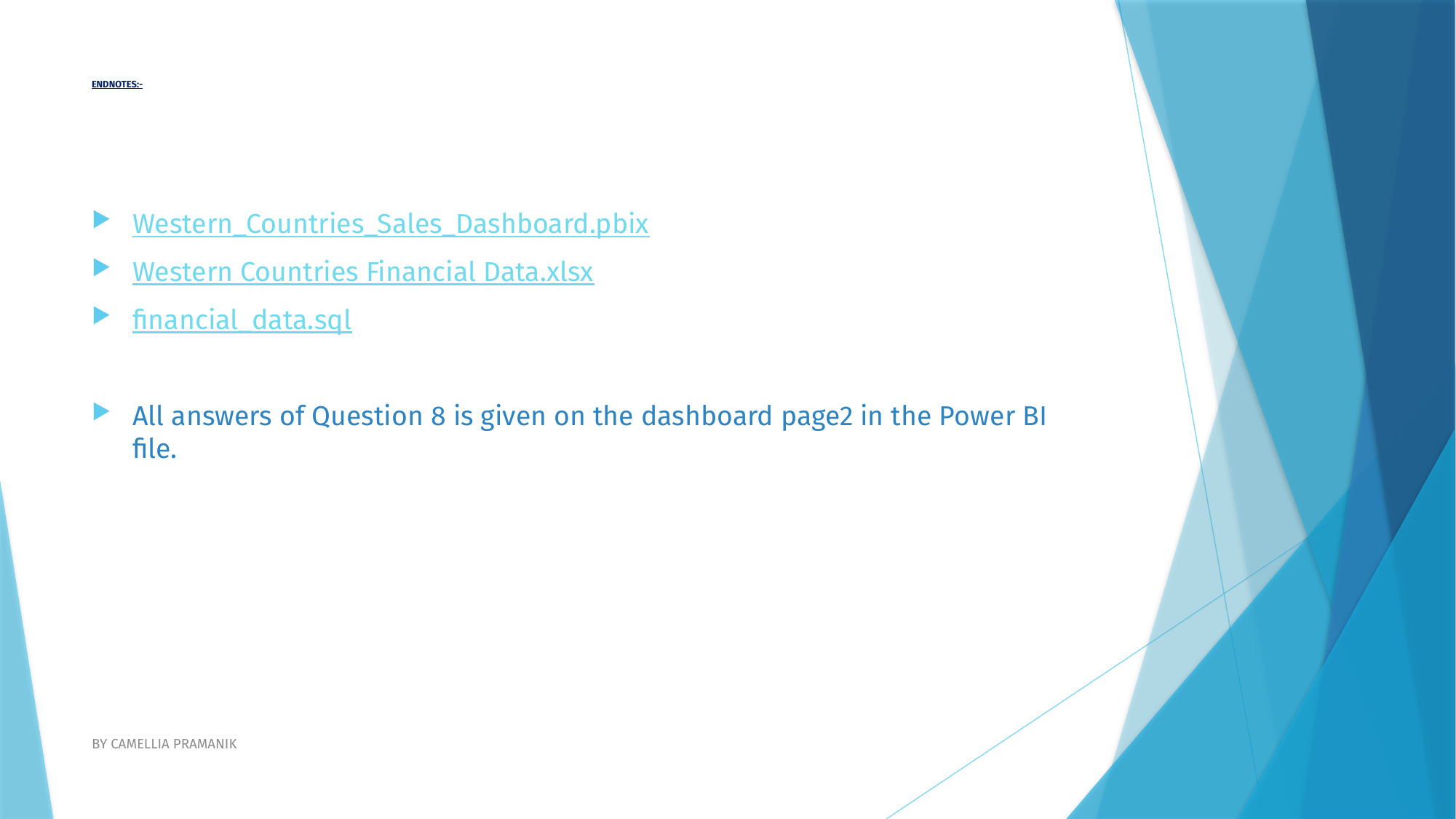

# ENDNOTES:-

Western_Countries_Sales_Dashboard.pbix
Western Countries Financial Data.xlsx
financial_data.sql

All answers of Question 8 is given on the dashboard page2 in the Power BI file.
BY CAMELLIA PRAMANIK